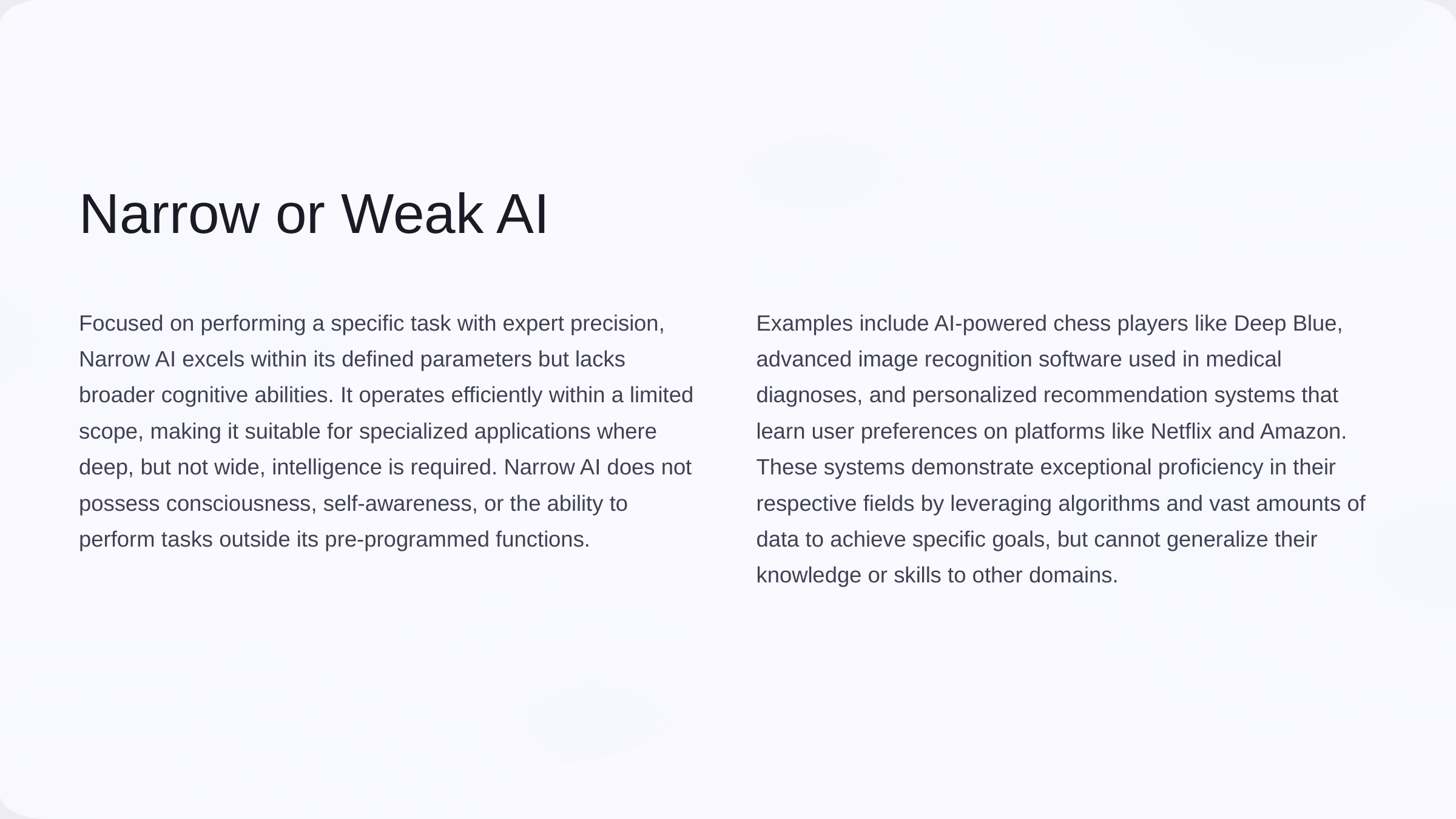

Narrow or Weak AI
Focused on performing a specific task with expert precision, Narrow AI excels within its defined parameters but lacks broader cognitive abilities. It operates efficiently within a limited scope, making it suitable for specialized applications where deep, but not wide, intelligence is required. Narrow AI does not possess consciousness, self-awareness, or the ability to perform tasks outside its pre-programmed functions.
Examples include AI-powered chess players like Deep Blue, advanced image recognition software used in medical diagnoses, and personalized recommendation systems that learn user preferences on platforms like Netflix and Amazon. These systems demonstrate exceptional proficiency in their respective fields by leveraging algorithms and vast amounts of data to achieve specific goals, but cannot generalize their knowledge or skills to other domains.